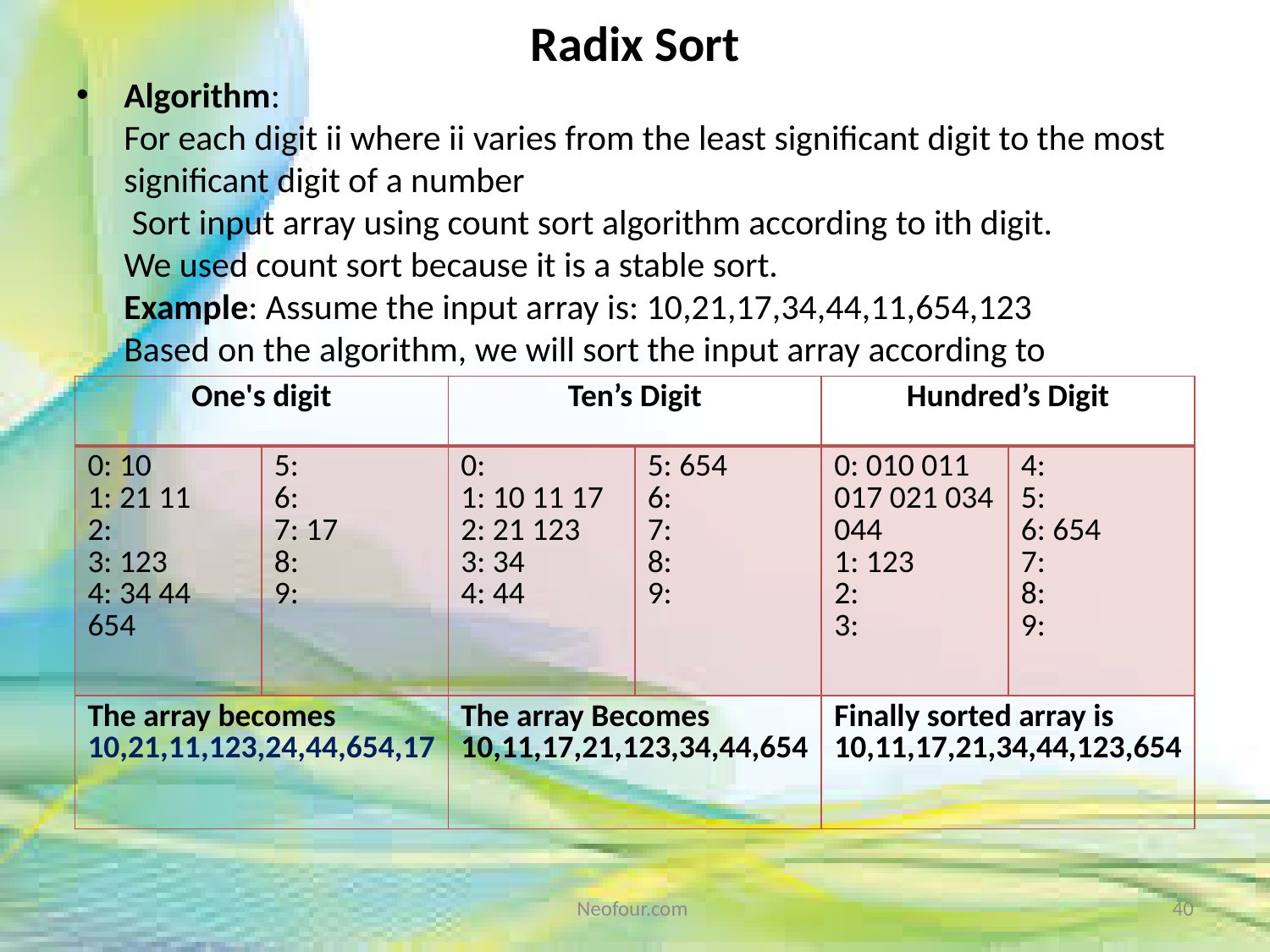

# Radix Sort
Algorithm:
For each digit ii where ii varies from the least significant digit to the most significant digit of a number
 Sort input array using count sort algorithm according to ith digit.
We used count sort because it is a stable sort.
Example: Assume the input array is: 10,21,17,34,44,11,654,123
Based on the algorithm, we will sort the input array according to
| One's digit |  | Ten’s Digit |  | Hundred’s Digit |  |
| --- | --- | --- | --- | --- | --- |
| 0: 10  1: 21 11  2:  3: 123  4: 34 44 654 | 5:  6:  7: 17  8:  9: | 0:  1: 10 11 17 2: 21 123 3: 34 4: 44 | 5: 654 6:  7:  8:  9: | 0: 010 011 017 021 034 044 1: 123 2:  3: | 4: 5:  6: 654 7:  8:  9: |
| The array becomes 10,21,11,123,24,44,654,17 |  | The array Becomes 10,11,17,21,123,34,44,654 |  | Finally sorted array is 10,11,17,21,34,44,123,654 |  |
Neofour.com
40